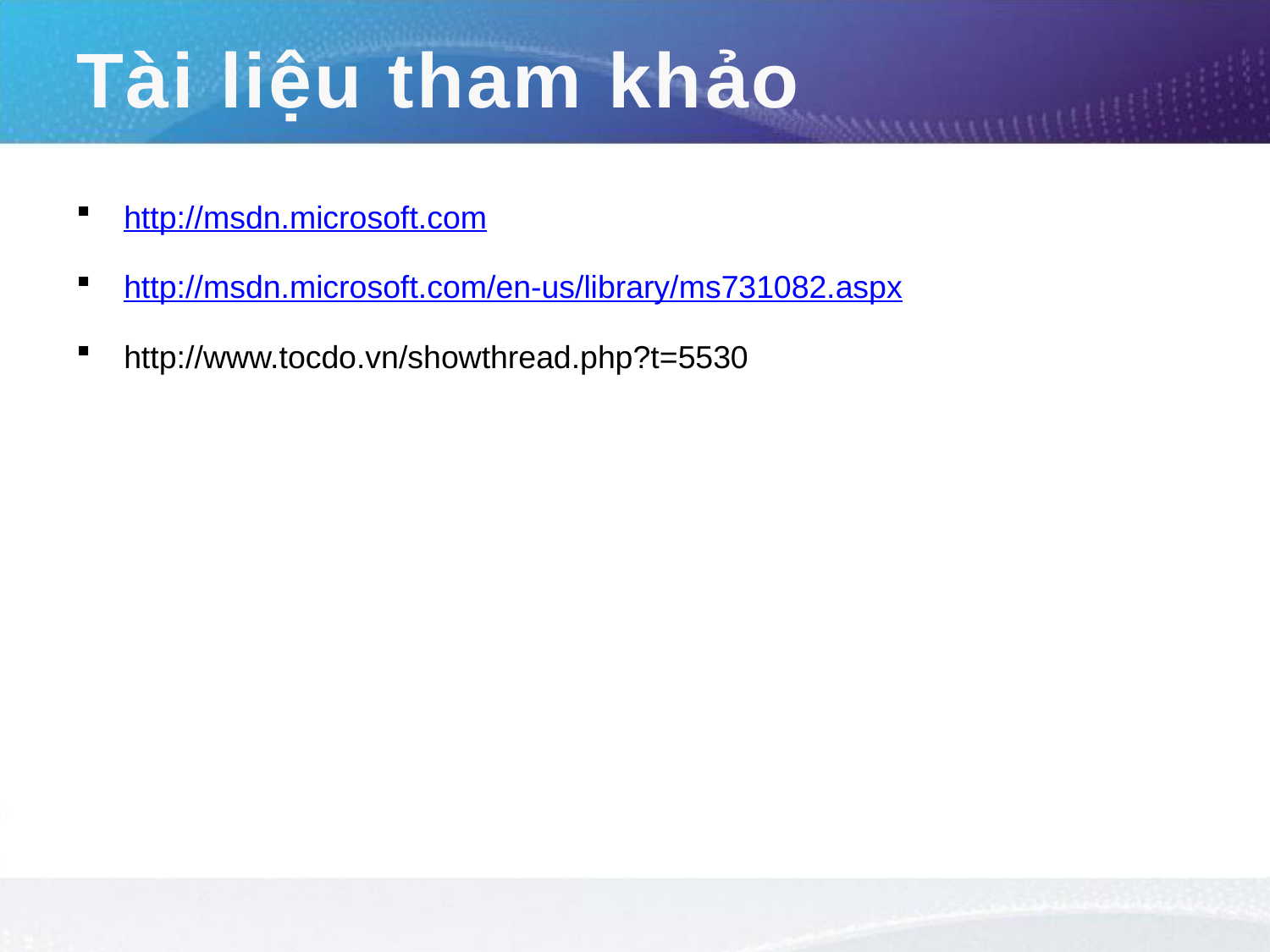

# Tài liệu tham khảo
http://msdn.microsoft.com
http://msdn.microsoft.com/en-us/library/ms731082.aspx
http://www.tocdo.vn/showthread.php?t=5530